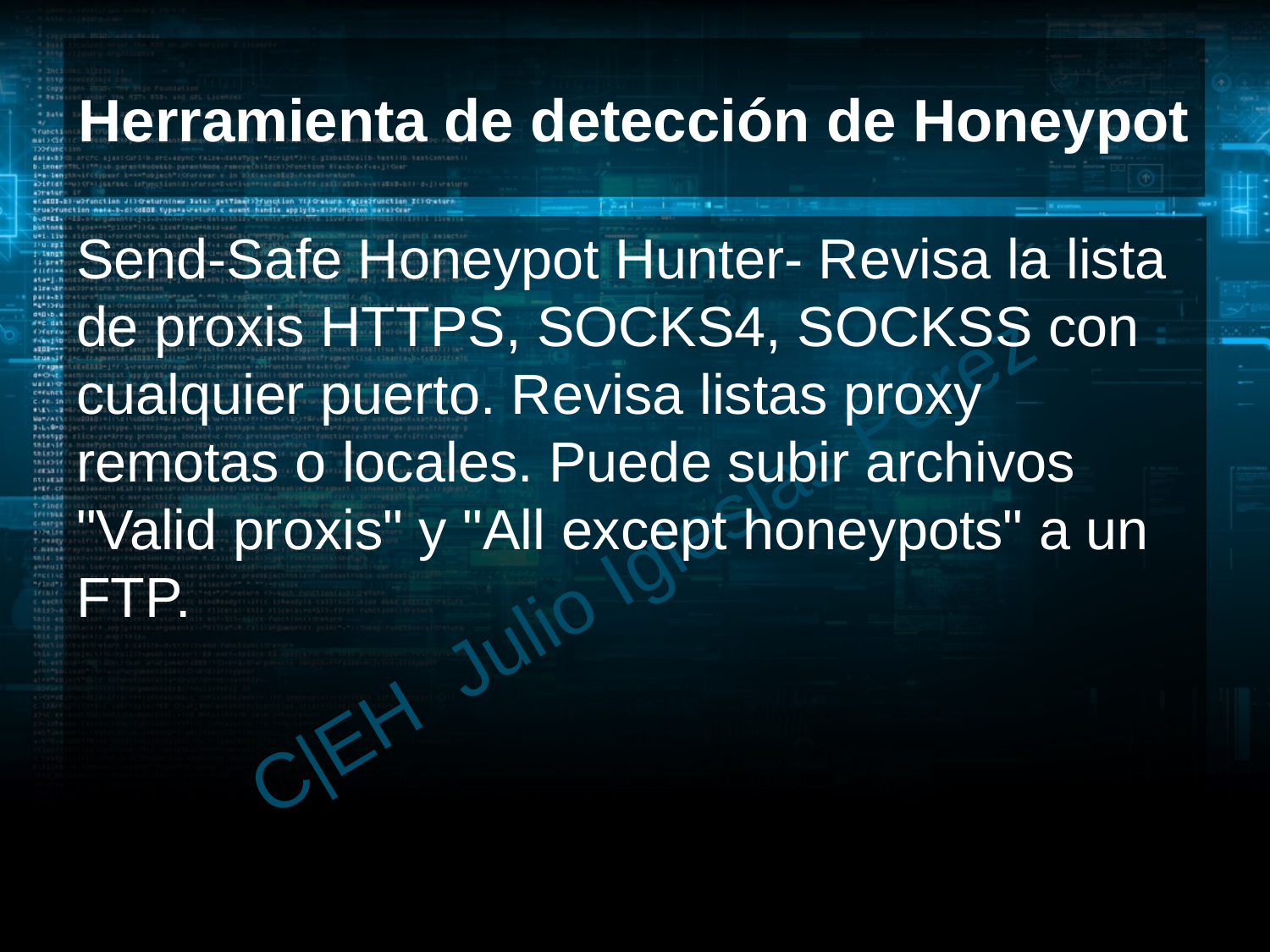

# Herramienta de detección de Honeypot
Send-Safe Honeypot Hunter- Revisa la lista de proxis HTTPS, SOCKS4, SOCKSS con cualquier puerto. Revisa listas proxy remotas o locales. Puede subir archivos "Valid proxis" y "All except honeypots" a un FTP.
C|EH  Julio Iglesias Pérez